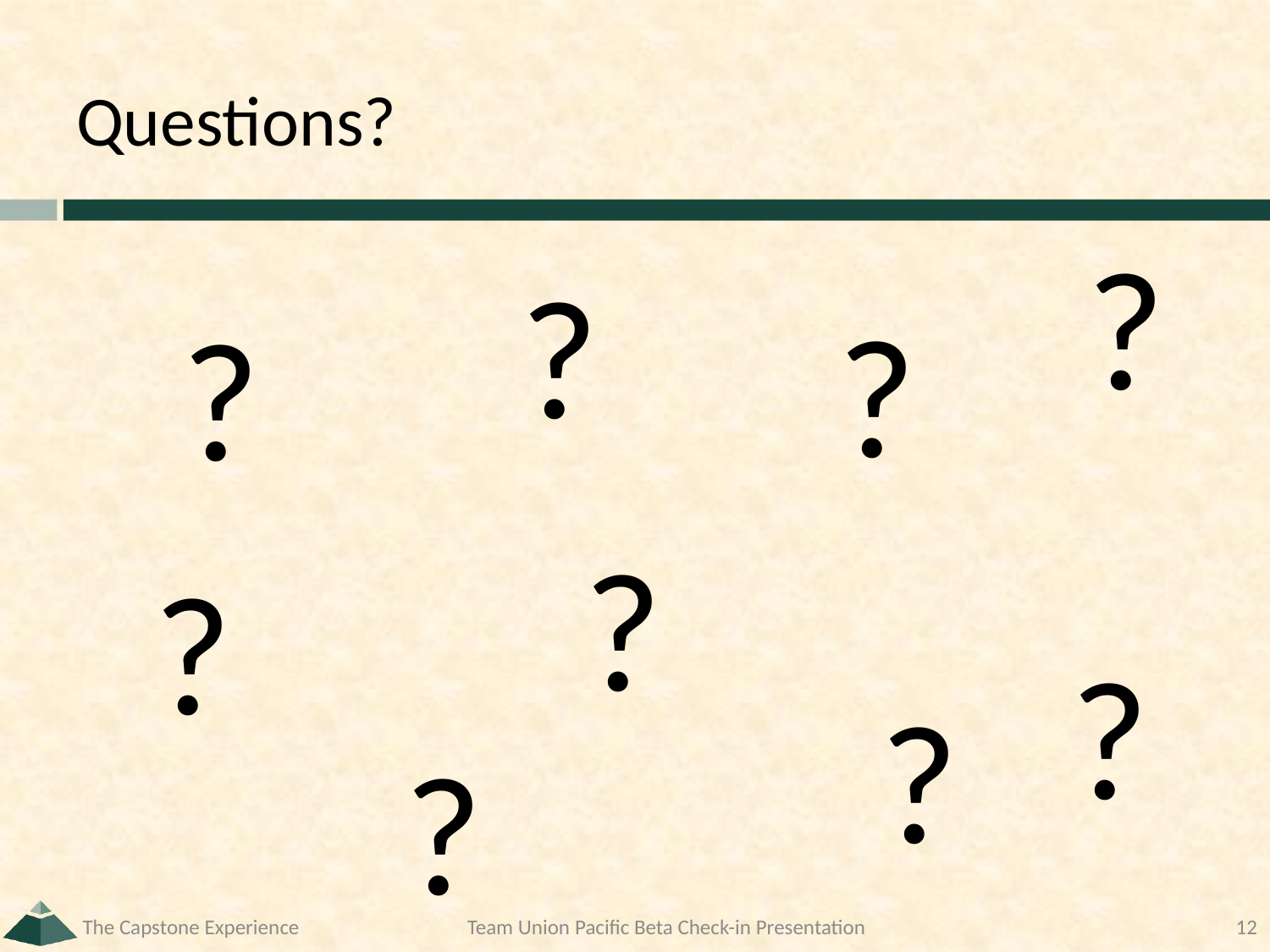

# Questions?
?
?
?
?
?
?
?
?
?
The Capstone Experience
Team Union Pacific Beta Check-in Presentation
12